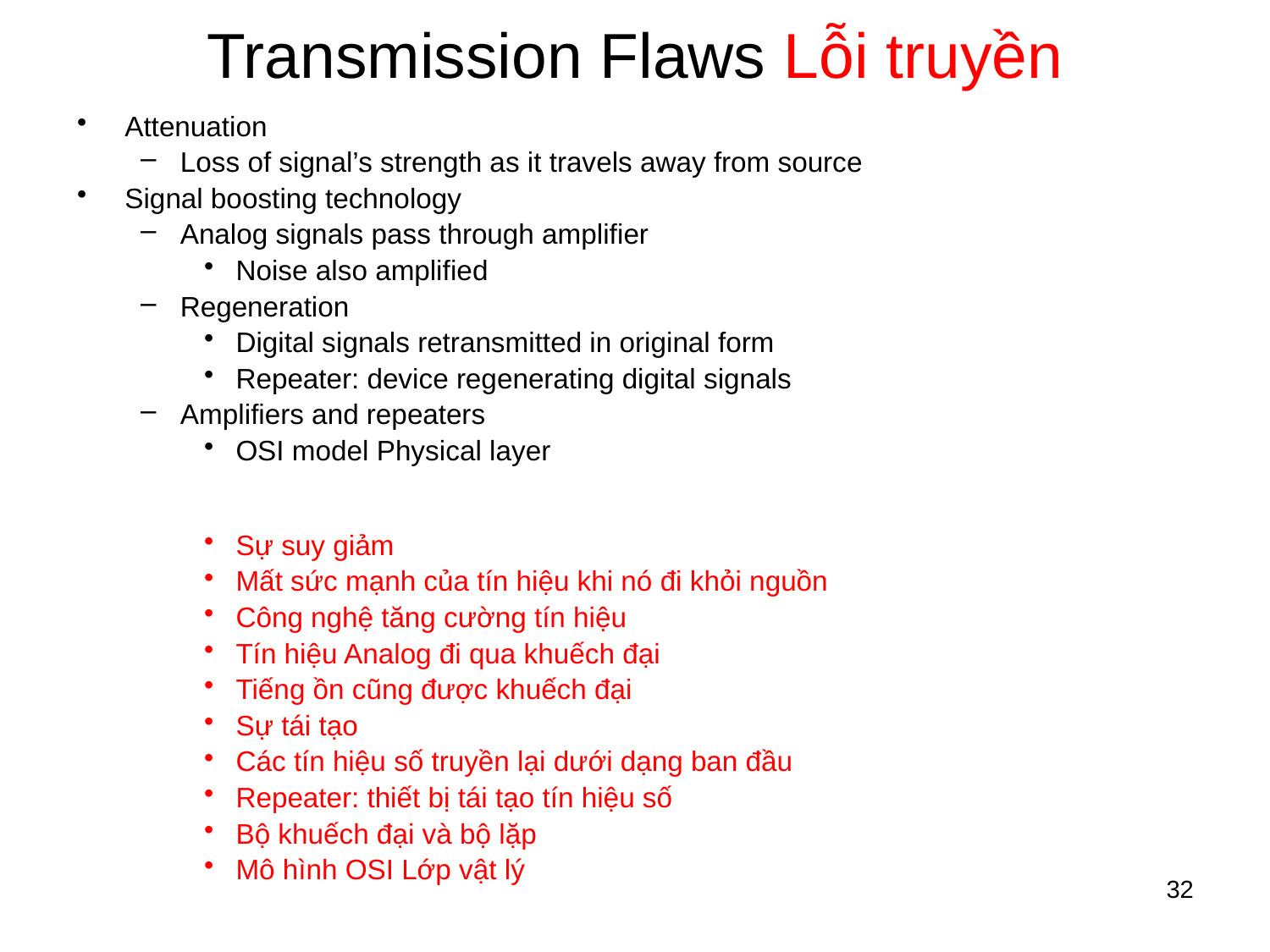

# Transmission Flaws Lỗi truyền
Attenuation
Loss of signal’s strength as it travels away from source
Signal boosting technology
Analog signals pass through amplifier
Noise also amplified
Regeneration
Digital signals retransmitted in original form
Repeater: device regenerating digital signals
Amplifiers and repeaters
OSI model Physical layer

Sự suy giảm
Mất sức mạnh của tín hiệu khi nó đi khỏi nguồn
Công nghệ tăng cường tín hiệu
Tín hiệu Analog đi qua khuếch đại
Tiếng ồn cũng được khuếch đại
Sự tái tạo
Các tín hiệu số truyền lại dưới dạng ban đầu
Repeater: thiết bị tái tạo tín hiệu số
Bộ khuếch đại và bộ lặp
Mô hình OSI Lớp vật lý
32